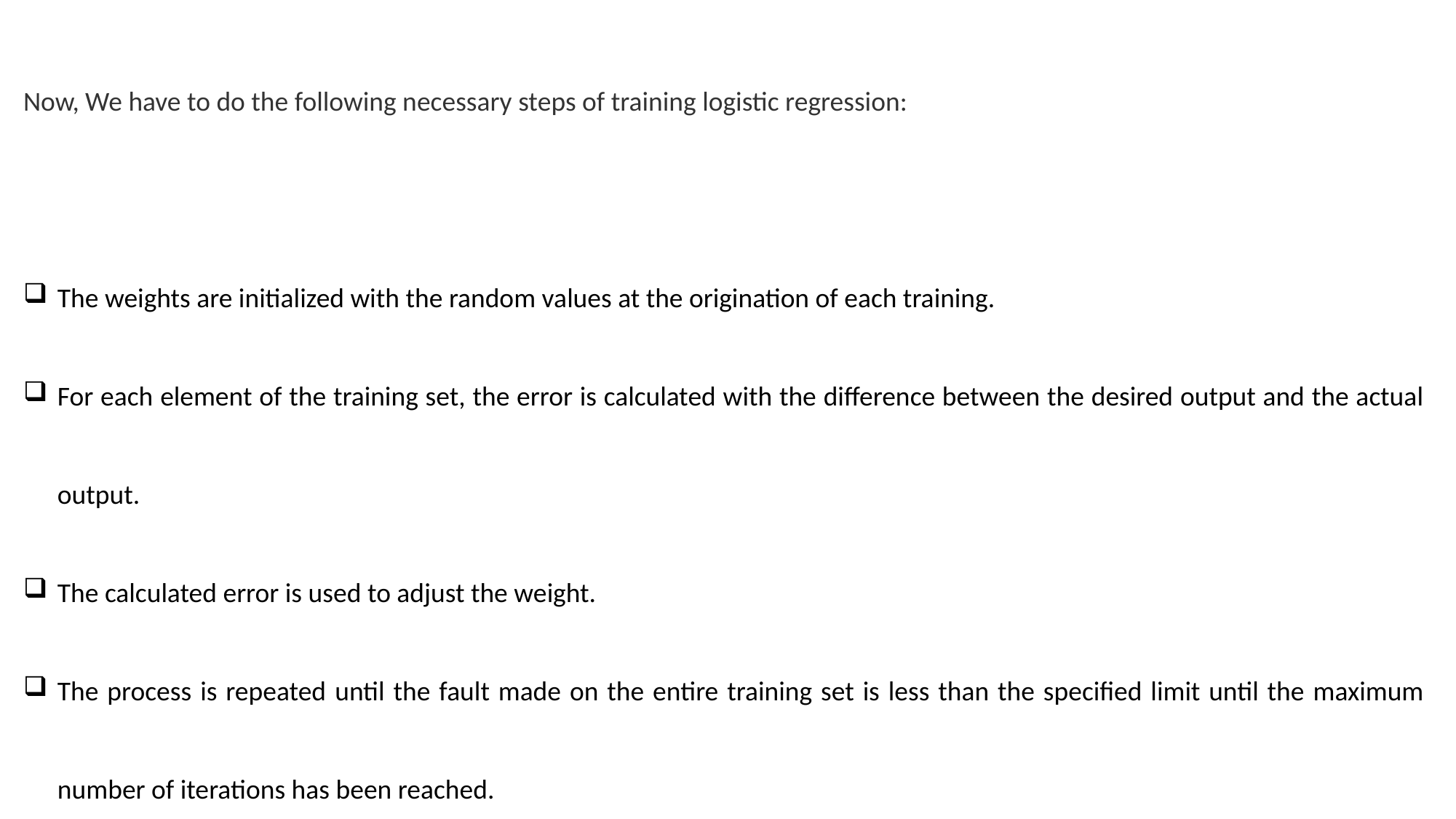

Now, We have to do the following necessary steps of training logistic regression:

The weights are initialized with the random values at the origination of each training.
For each element of the training set, the error is calculated with the difference between the desired output and the actual output.
The calculated error is used to adjust the weight.
The process is repeated until the fault made on the entire training set is less than the specified limit until the maximum number of iterations has been reached.